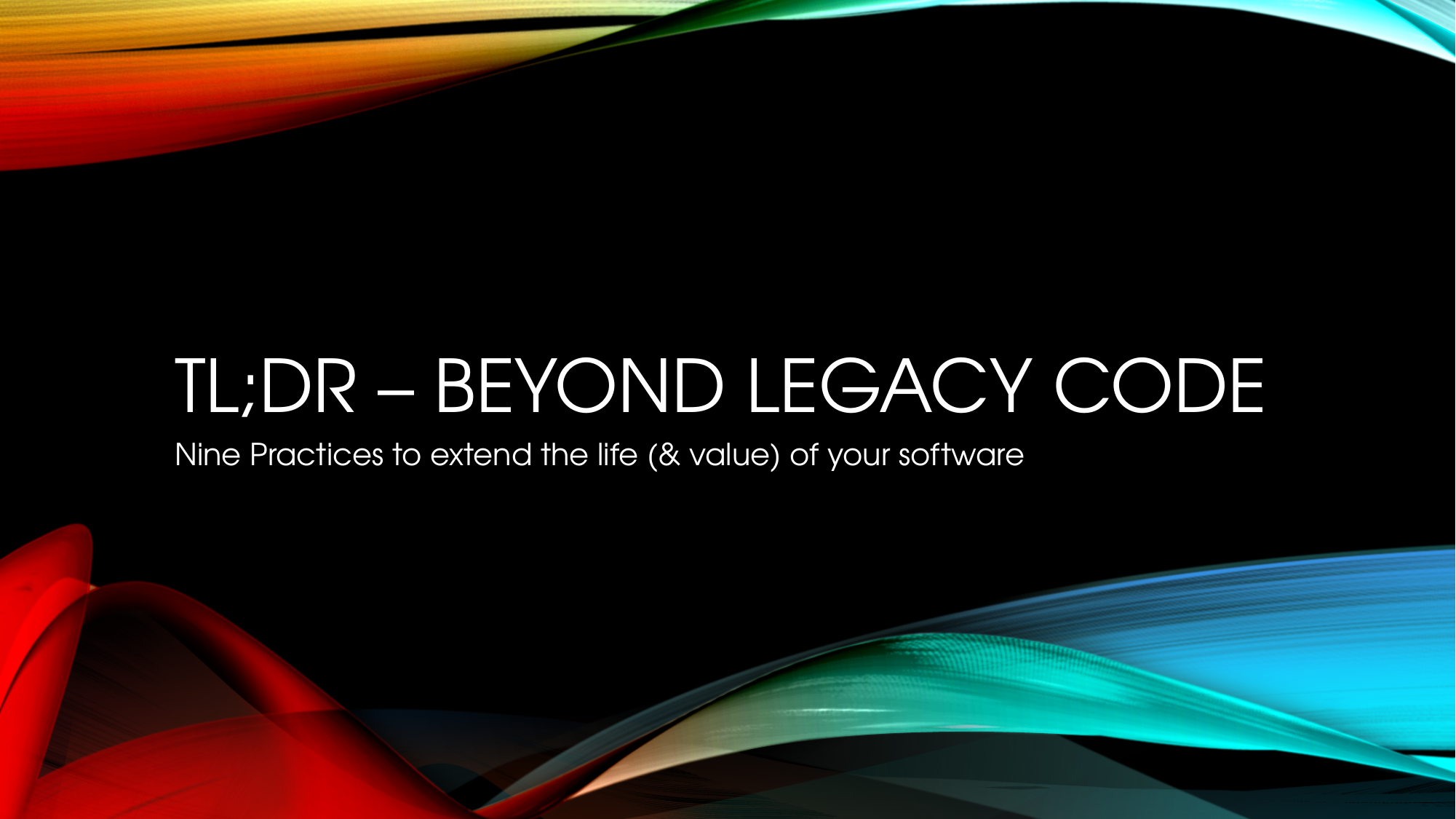

# TL;DR – Beyond legacy code
Nine Practices to extend the life (& value) of your software